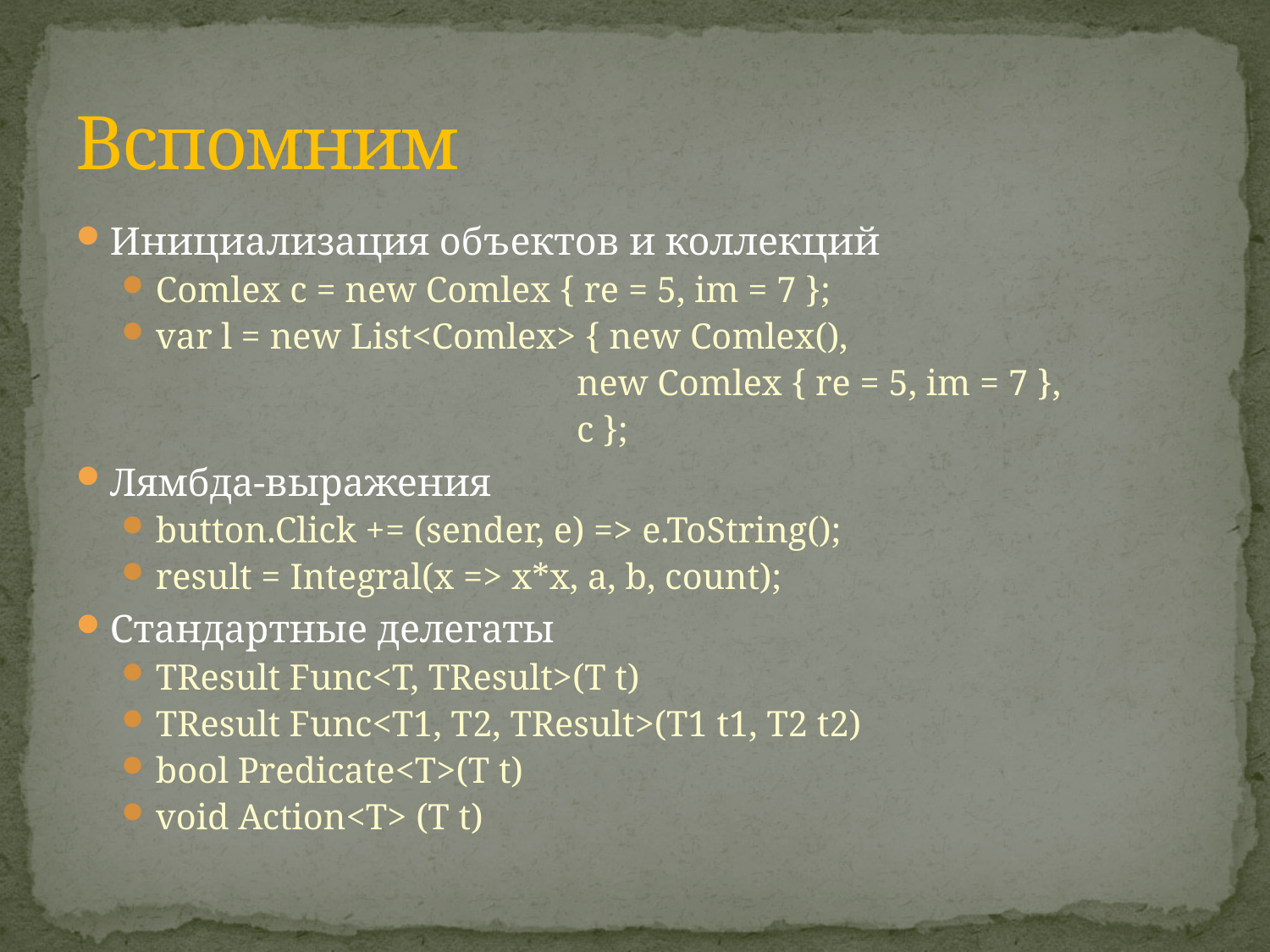

# Вспомним
Инициализация объектов и коллекций
Comlex c = new Comlex { re = 5, im = 7 };
var l = new List<Comlex> { new Comlex(),
                                                  new Comlex { re = 5, im = 7 },
                                                  c };
Лямбда-выражения
button.Click += (sender, e) => e.ToString();
result = Integral(x => x*x, a, b, count);
Стандартные делегаты
TResult Func<T, TResult>(T t)
TResult Func<T1, T2, TResult>(T1 t1, T2 t2)
bool Predicate<T>(T t)
void Action<T> (T t)